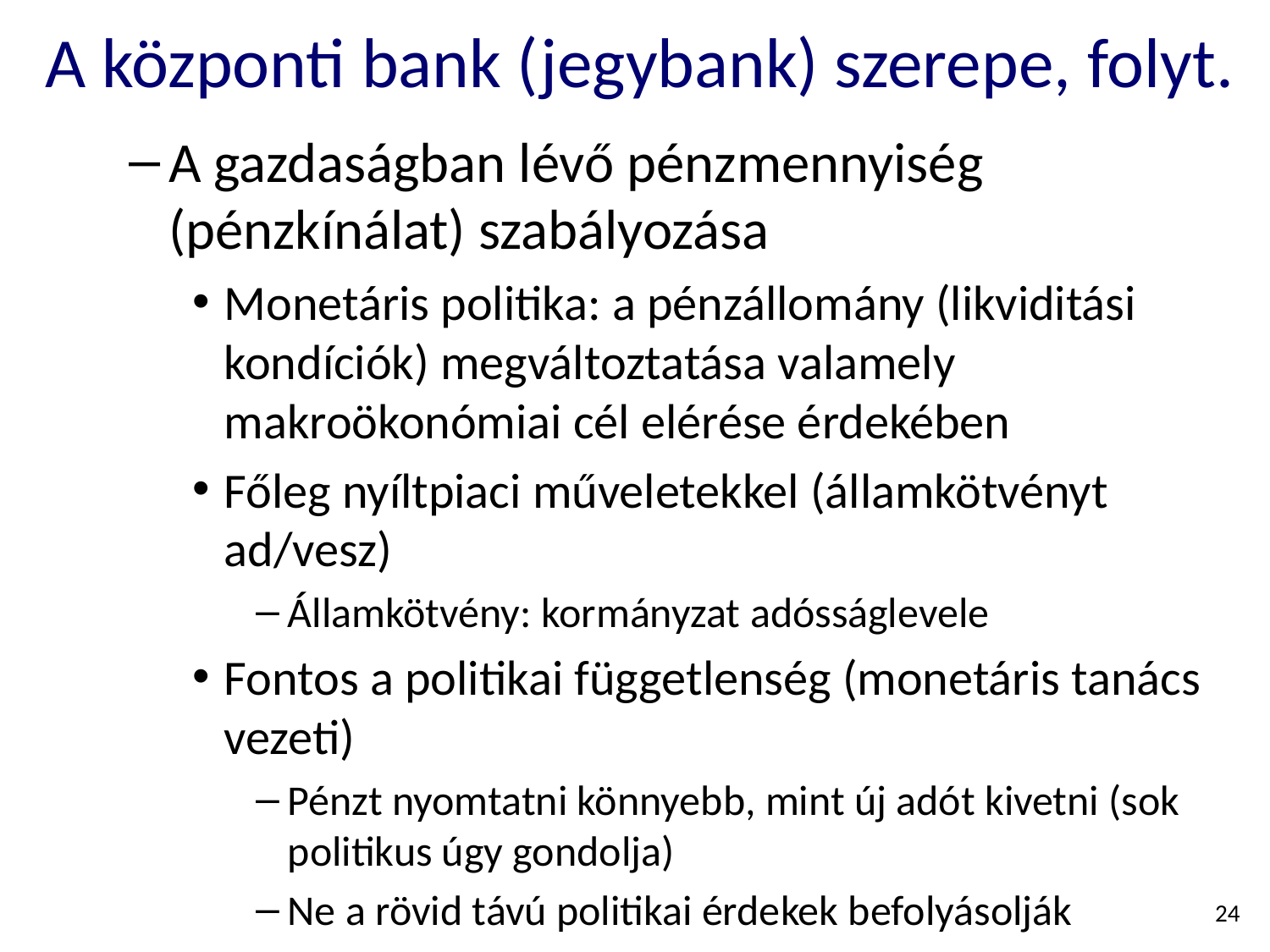

# A központi bank (jegybank) szerepe, folyt.
A gazdaságban lévő pénzmennyiség (pénzkínálat) szabályozása
Monetáris politika: a pénzállomány (likviditási kondíciók) megváltoztatása valamely makroökonómiai cél elérése érdekében
Főleg nyíltpiaci műveletekkel (államkötvényt ad/vesz)
Államkötvény: kormányzat adósságlevele
Fontos a politikai függetlenség (monetáris tanács vezeti)
Pénzt nyomtatni könnyebb, mint új adót kivetni (sok politikus úgy gondolja)
Ne a rövid távú politikai érdekek befolyásolják
24